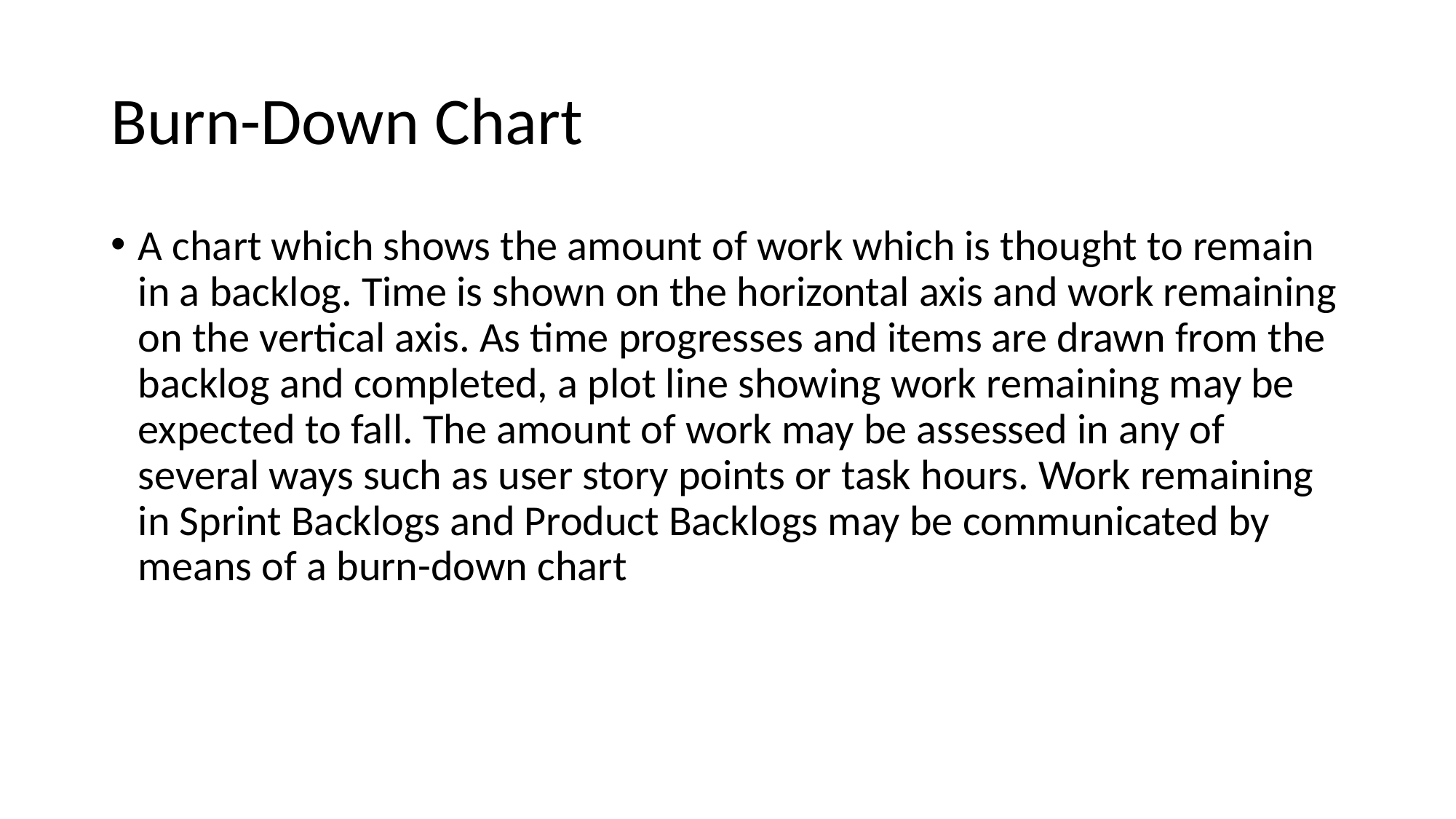

# Burn-Down Chart
A chart which shows the amount of work which is thought to remain in a backlog. Time is shown on the horizontal axis and work remaining on the vertical axis. As time progresses and items are drawn from the backlog and completed, a plot line showing work remaining may be expected to fall. The amount of work may be assessed in any of several ways such as user story points or task hours. Work remaining in Sprint Backlogs and Product Backlogs may be communicated by means of a burn-down chart